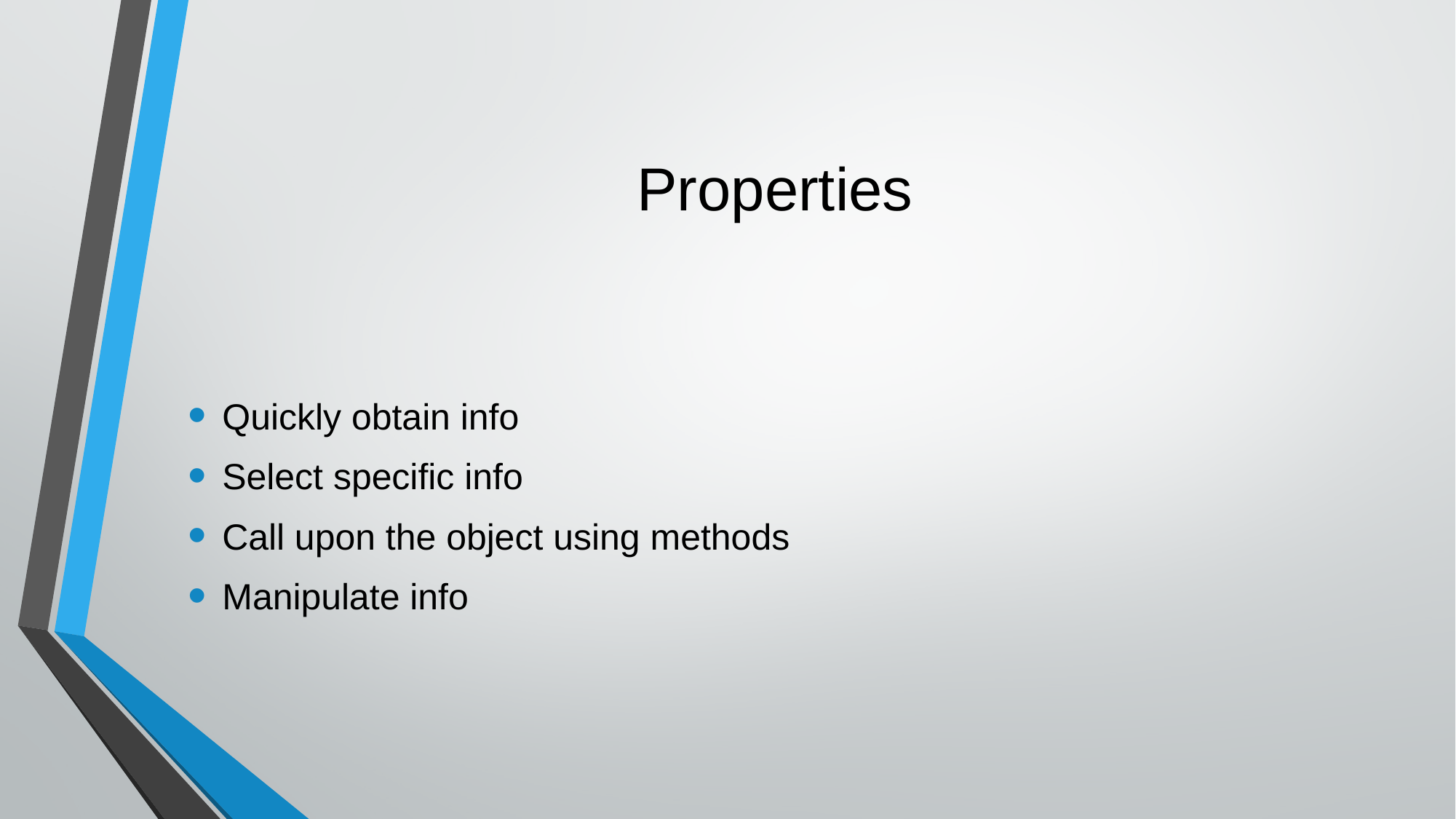

# Properties
Quickly obtain info
Select specific info
Call upon the object using methods
Manipulate info